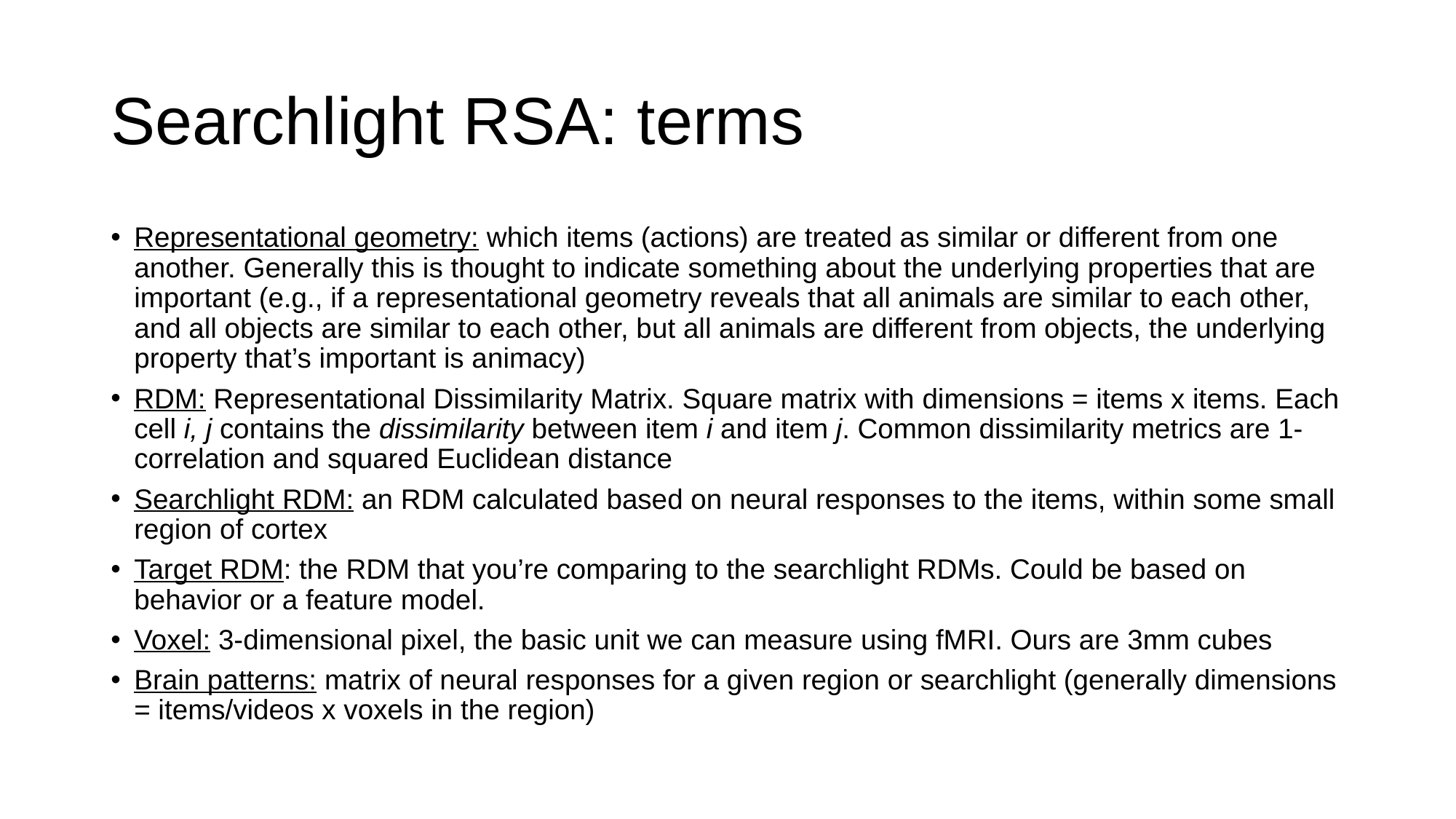

# Searchlight RSA: terms
Representational geometry: which items (actions) are treated as similar or different from one another. Generally this is thought to indicate something about the underlying properties that are important (e.g., if a representational geometry reveals that all animals are similar to each other, and all objects are similar to each other, but all animals are different from objects, the underlying property that’s important is animacy)
RDM: Representational Dissimilarity Matrix. Square matrix with dimensions = items x items. Each cell i, j contains the dissimilarity between item i and item j. Common dissimilarity metrics are 1-correlation and squared Euclidean distance
Searchlight RDM: an RDM calculated based on neural responses to the items, within some small region of cortex
Target RDM: the RDM that you’re comparing to the searchlight RDMs. Could be based on behavior or a feature model.
Voxel: 3-dimensional pixel, the basic unit we can measure using fMRI. Ours are 3mm cubes
Brain patterns: matrix of neural responses for a given region or searchlight (generally dimensions = items/videos x voxels in the region)